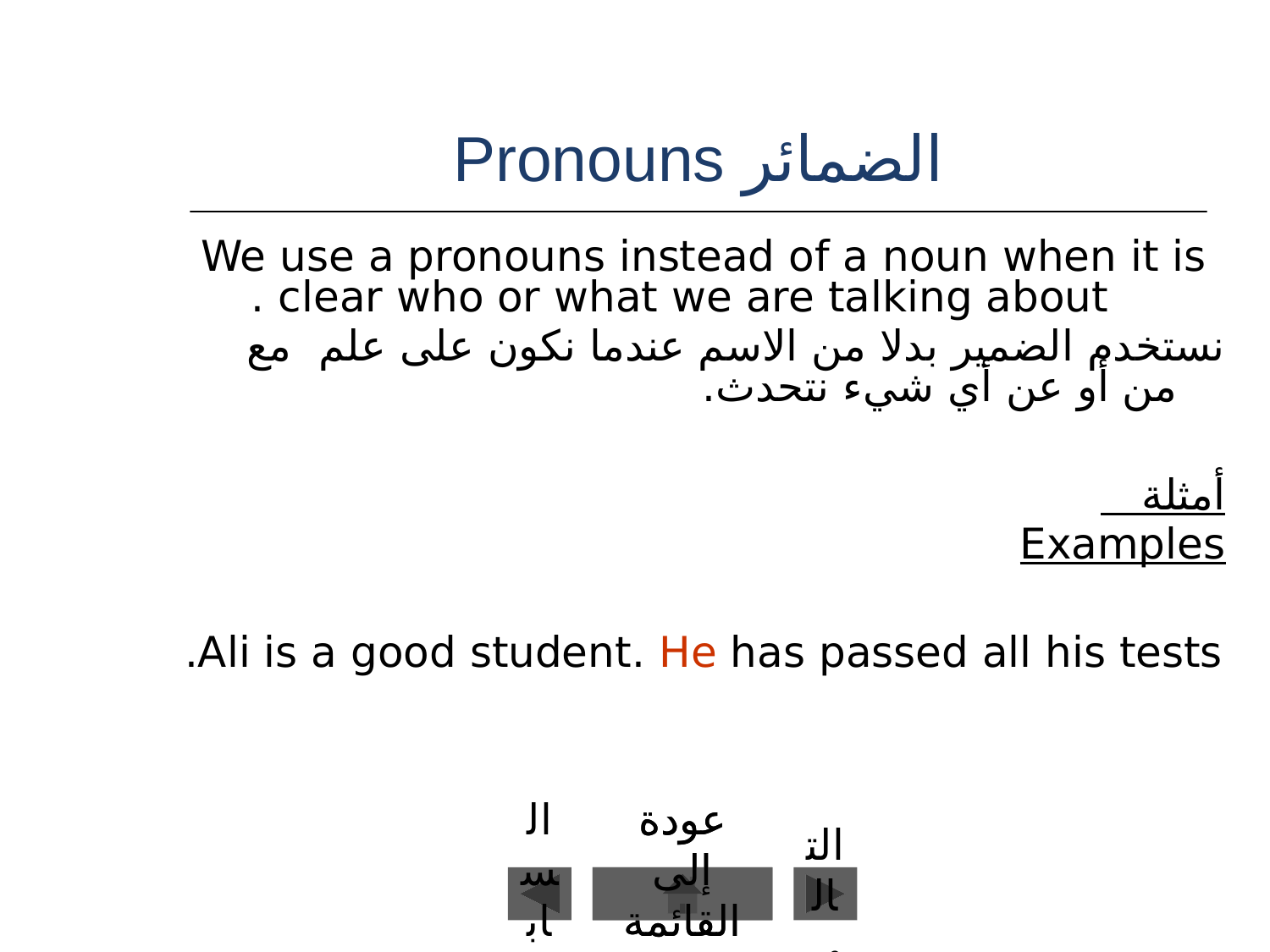

# الضمائر Pronouns
We use a pronouns instead of a noun when it is clear who or what we are talking about .
نستخدم الضمير بدلا من الاسم عندما نكون على علم  مع من أو عن أي شيء نتحدث.

أمثلة
Examples

Ali is a good student. He has passed all his tests.

السابق
عودة إلى القائمة الرئيسية
التالي
عودة إلى القائمة الرئيسية